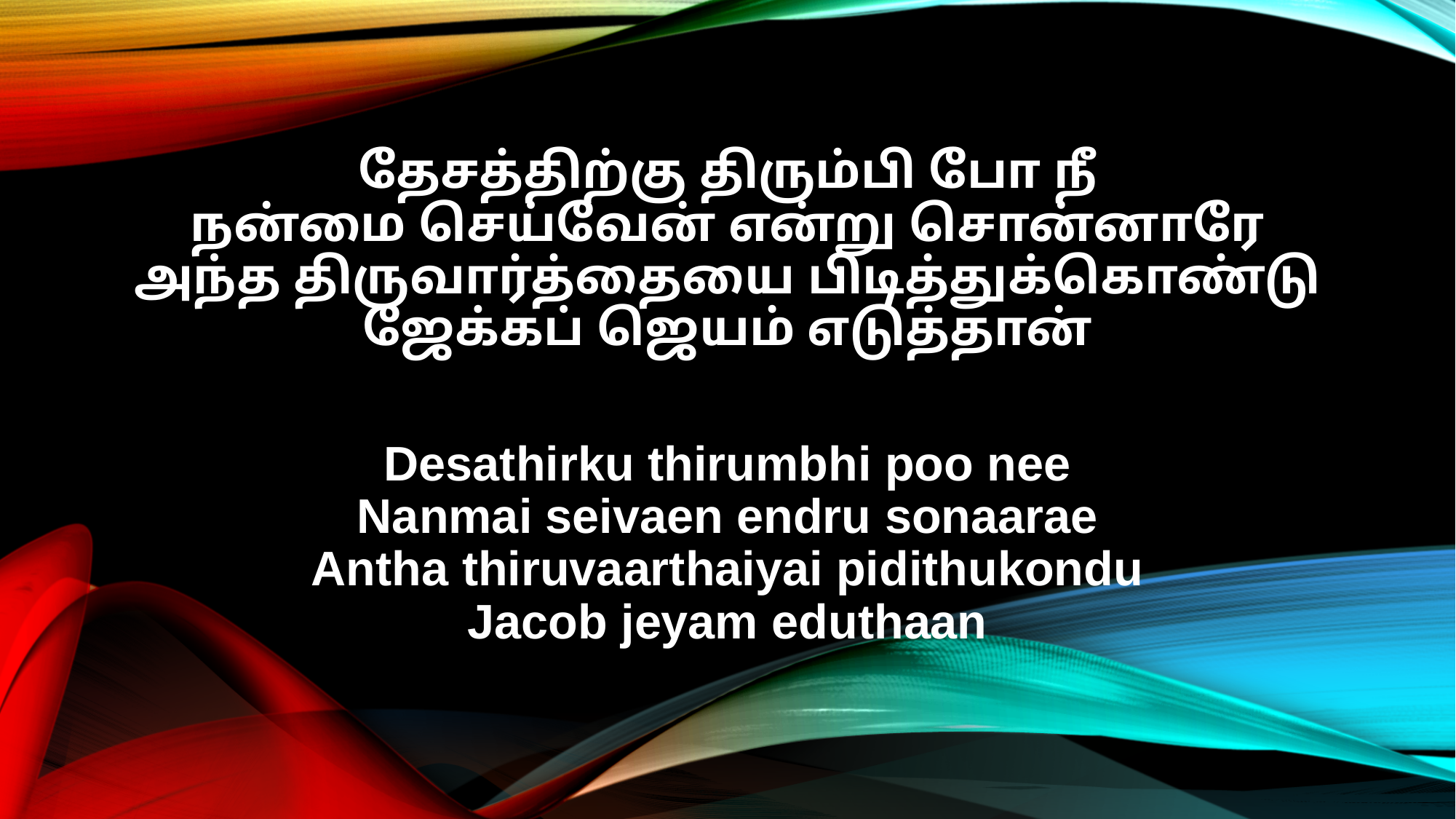

தேசத்திற்கு திரும்பி போ நீ
நன்மை செய்வேன் என்று சொன்னாரே
அந்த திருவார்த்தையை பிடித்துக்கொண்டு
ஜேக்கப் ஜெயம் எடுத்தான்

Desathirku thirumbhi poo nee
Nanmai seivaen endru sonaarae
Antha thiruvaarthaiyai pidithukondu
Jacob jeyam eduthaan